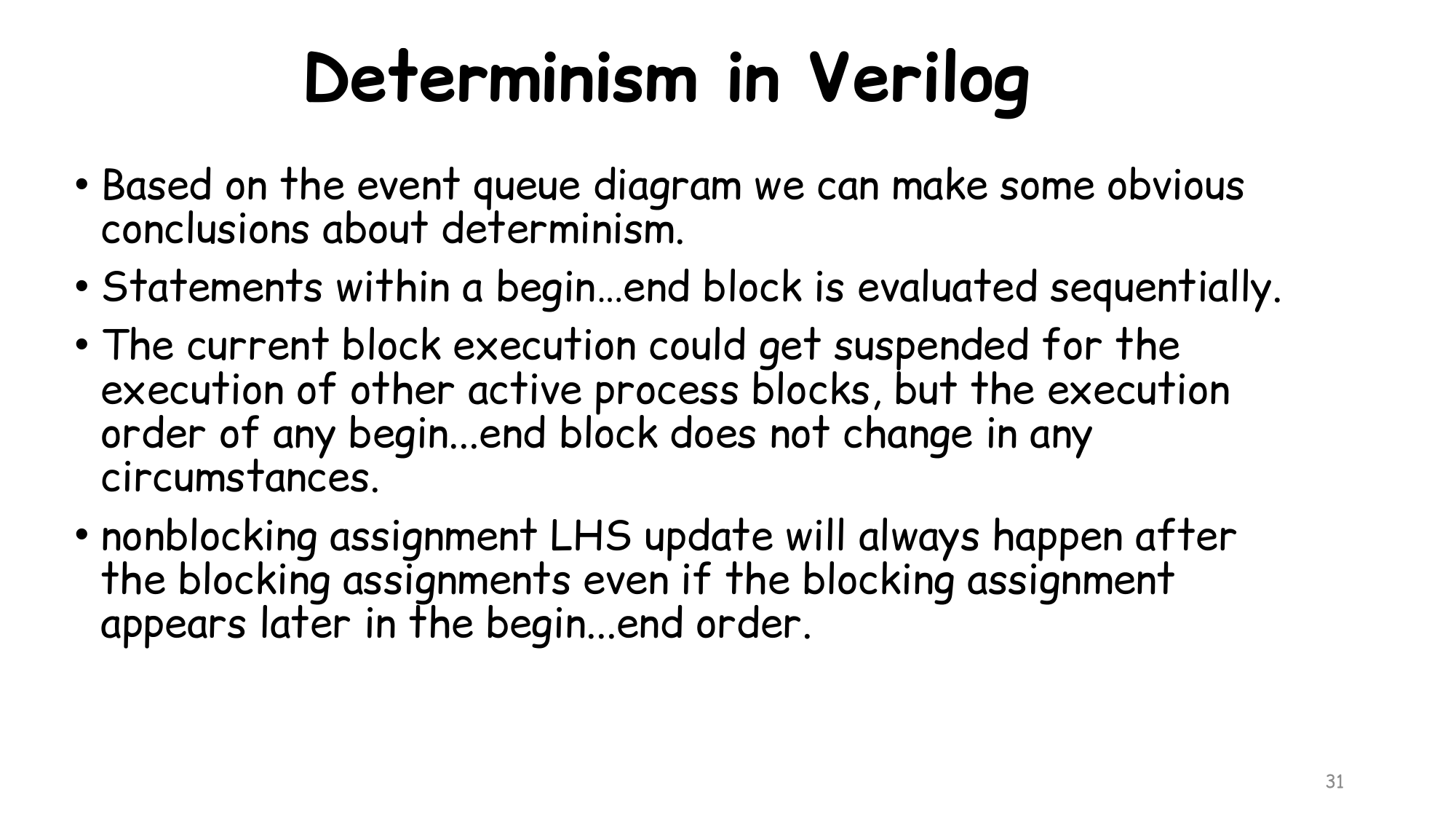

# Determinism in Verilog
Based on the event queue diagram we can make some obvious conclusions about determinism.
Statements within a begin…end block is evaluated sequentially.
The current block execution could get suspended for the execution of other active process blocks, but the execution order of any begin...end block does not change in any circumstances.
nonblocking assignment LHS update will always happen after the blocking assignments even if the blocking assignment appears later in the begin...end order.

31